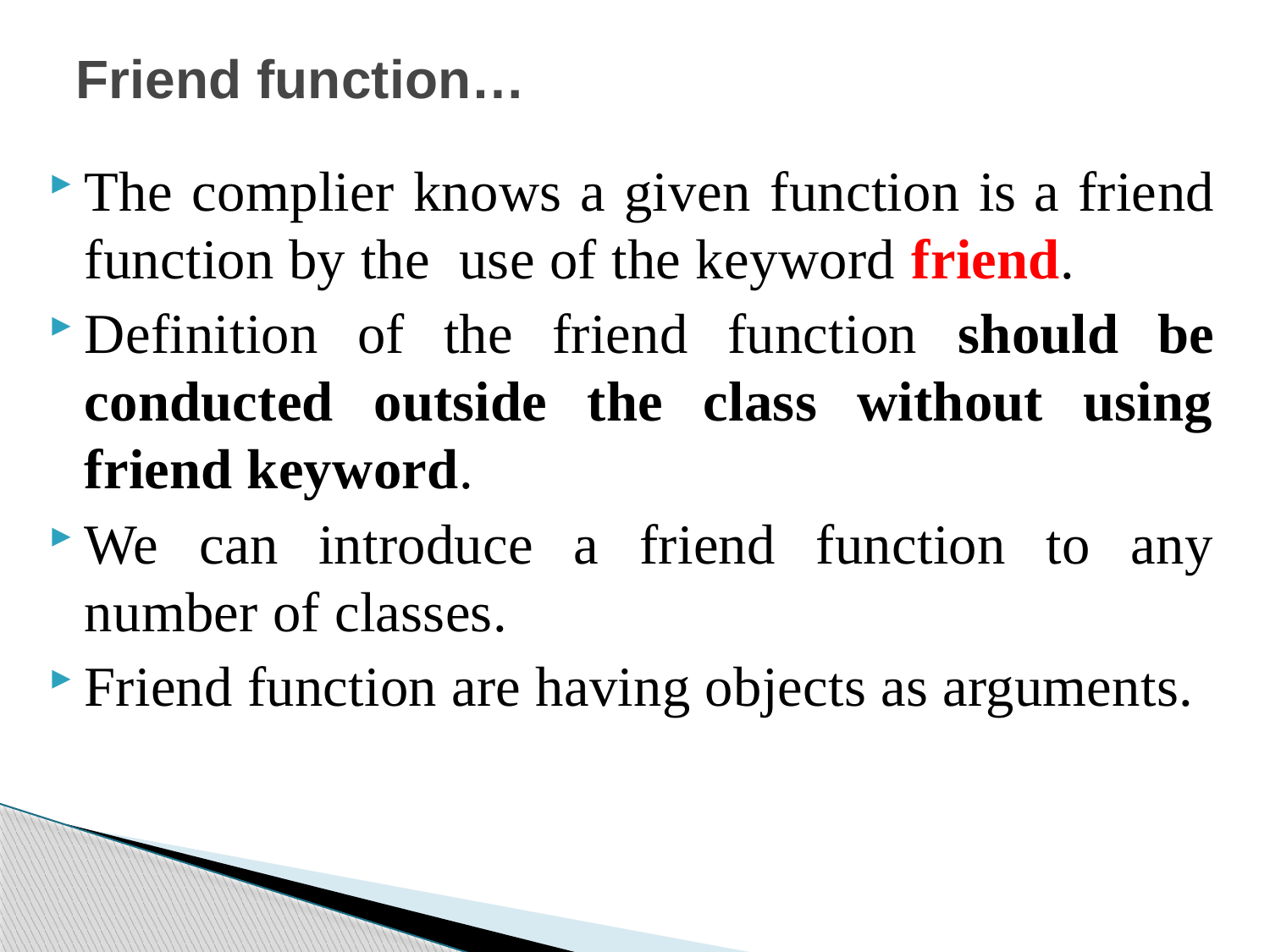

# Friend function…
The complier knows a given function is a friend function by the  use of the keyword friend.
Definition of the friend function should be conducted outside the class without using friend keyword.
We can introduce a friend function to any number of classes.
Friend function are having objects as arguments.